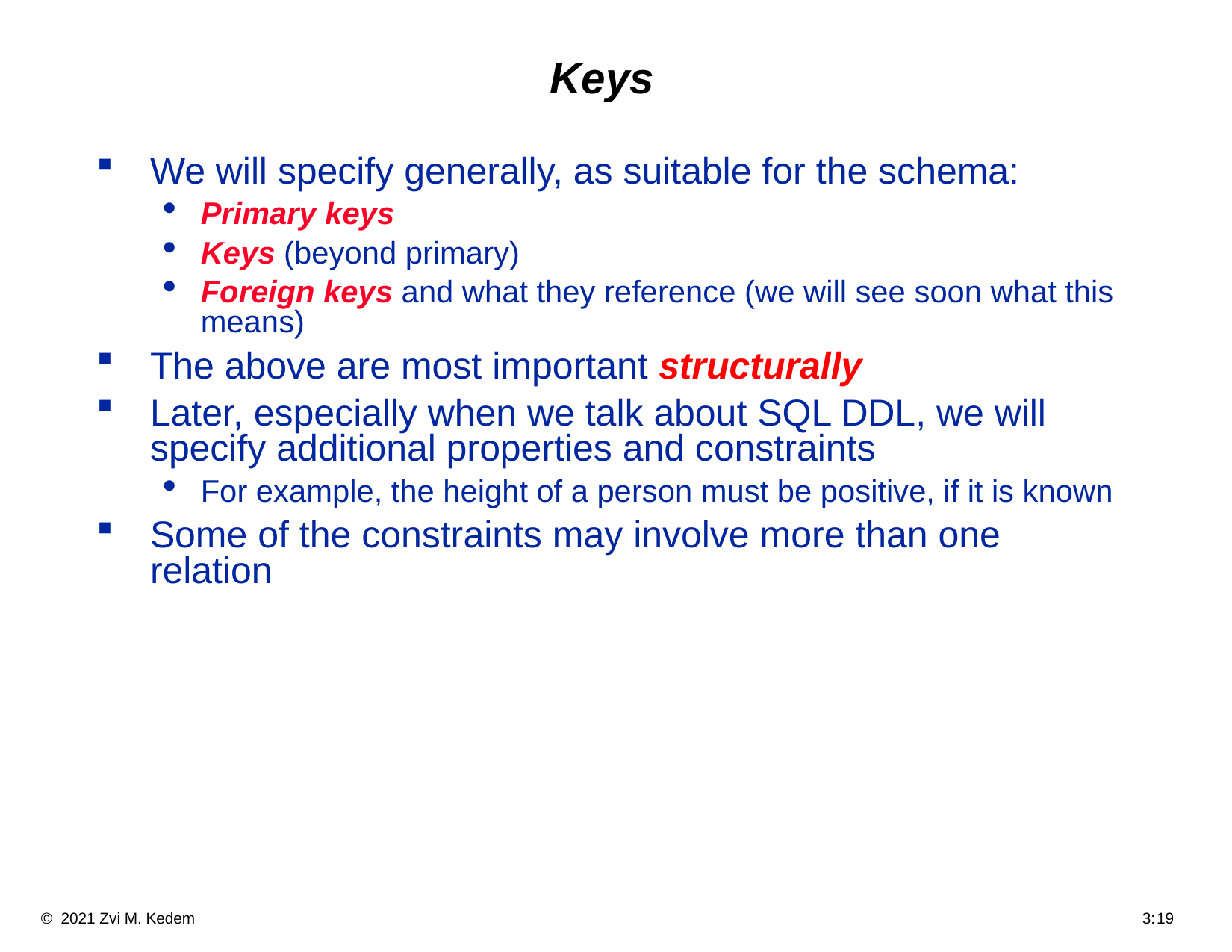

# Keys
We will specify generally, as suitable for the schema:
Primary keys
Keys (beyond primary)
Foreign keys and what they reference (we will see soon what this means)
The above are most important structurally
Later, especially when we talk about SQL DDL, we will specify additional properties and constraints
For example, the height of a person must be positive, if it is known
Some of the constraints may involve more than one relation